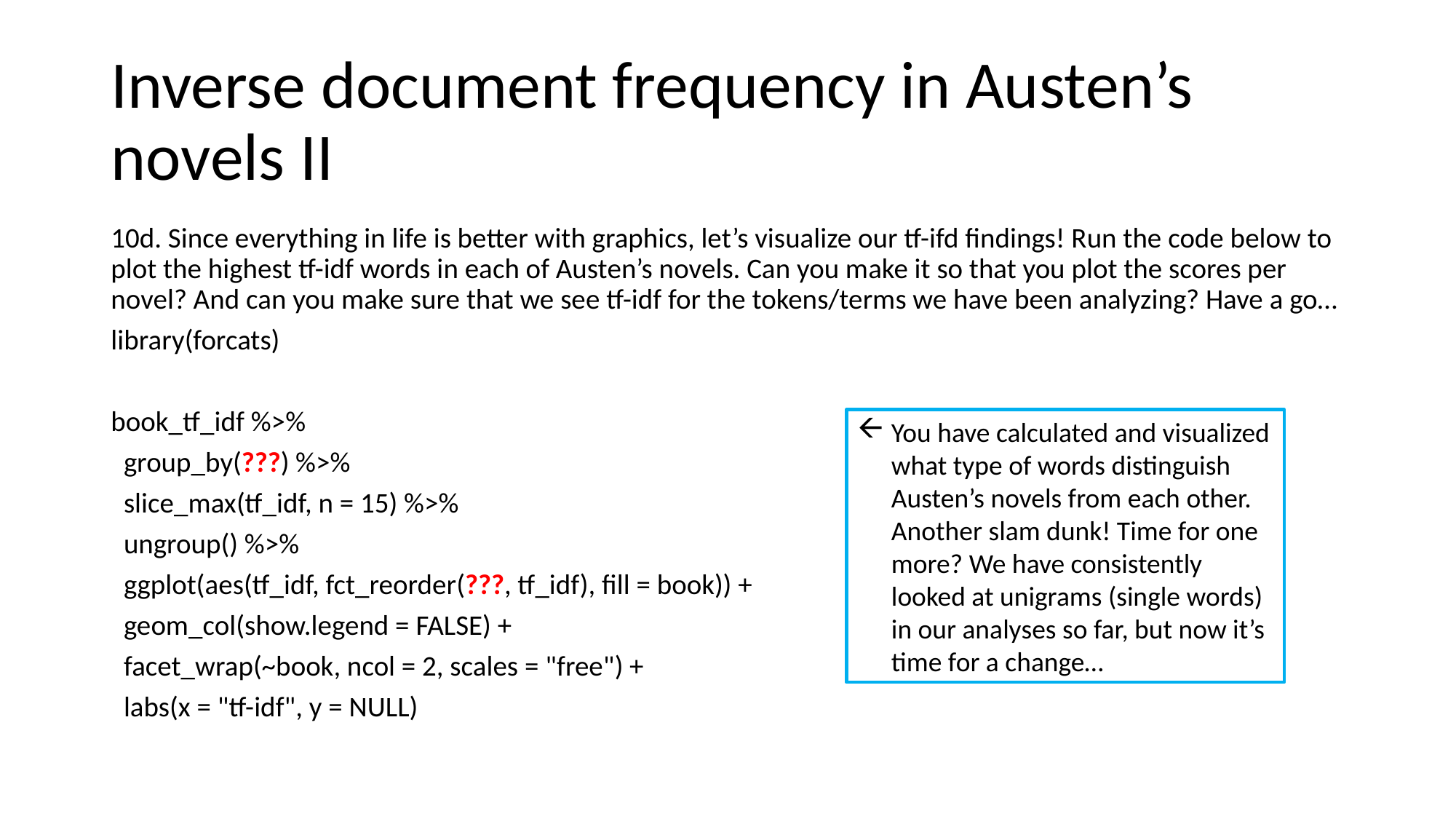

# Inverse document frequency in Austen’s novels II
10d. Since everything in life is better with graphics, let’s visualize our tf-ifd findings! Run the code below to plot the highest tf-idf words in each of Austen’s novels. Can you make it so that you plot the scores per novel? And can you make sure that we see tf-idf for the tokens/terms we have been analyzing? Have a go…
library(forcats)

book_tf_idf %>%
  group_by(???) %>%
  slice_max(tf_idf, n = 15) %>%
  ungroup() %>%
  ggplot(aes(tf_idf, fct_reorder(???, tf_idf), fill = book)) +
  geom_col(show.legend = FALSE) +
  facet_wrap(~book, ncol = 2, scales = "free") +
  labs(x = "tf-idf", y = NULL)

You have calculated and visualized what type of words distinguish Austen’s novels from each other. Another slam dunk! Time for one more? We have consistently looked at unigrams (single words) in our analyses so far, but now it’s time for a change…